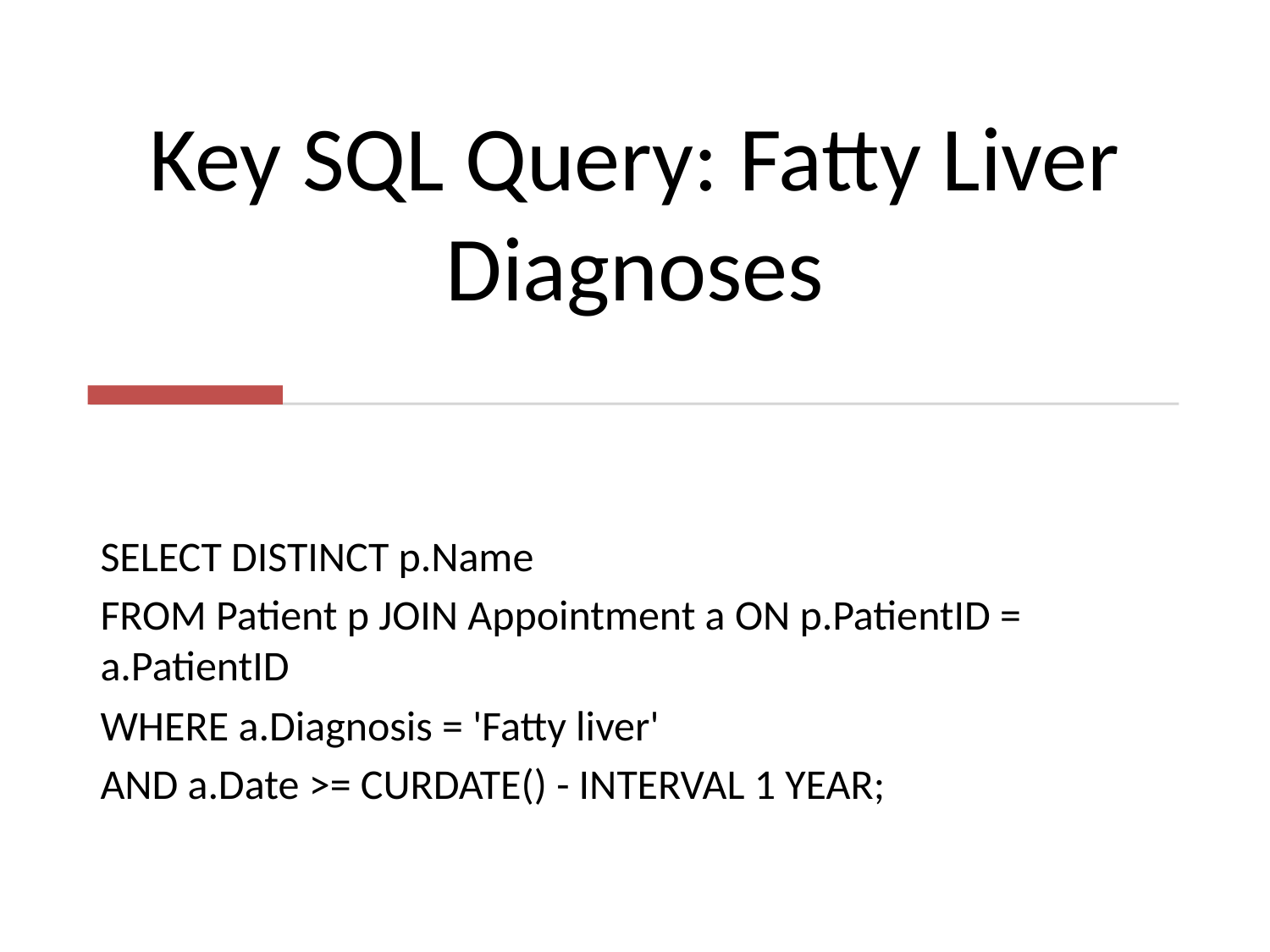

# Key SQL Query: Fatty Liver Diagnoses

SELECT DISTINCT p.Name
FROM Patient p JOIN Appointment a ON p.PatientID = a.PatientID
WHERE a.Diagnosis = 'Fatty liver'
AND a.Date >= CURDATE() - INTERVAL 1 YEAR;